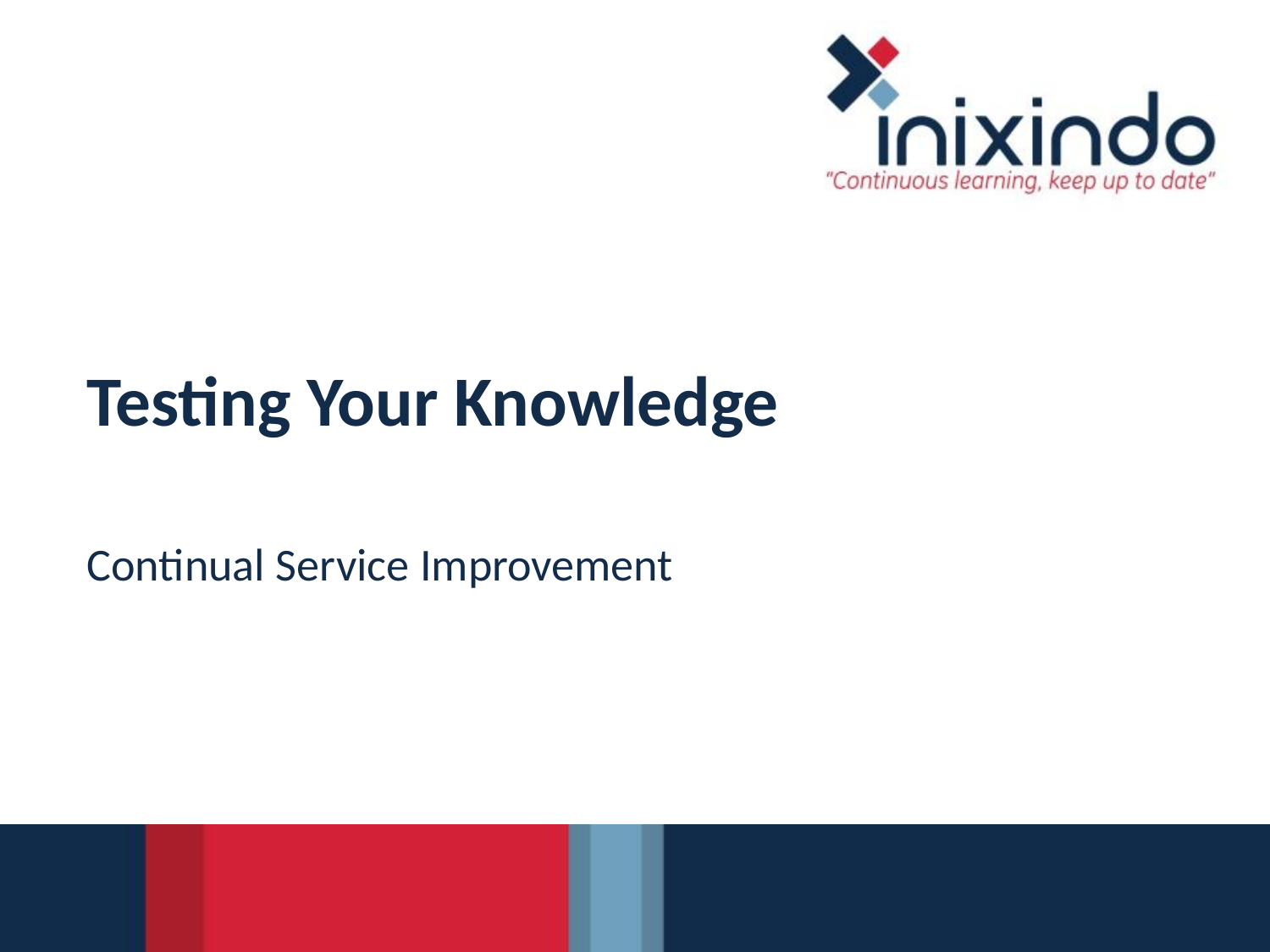

# Testing Your Knowledge
Continual Service Improvement